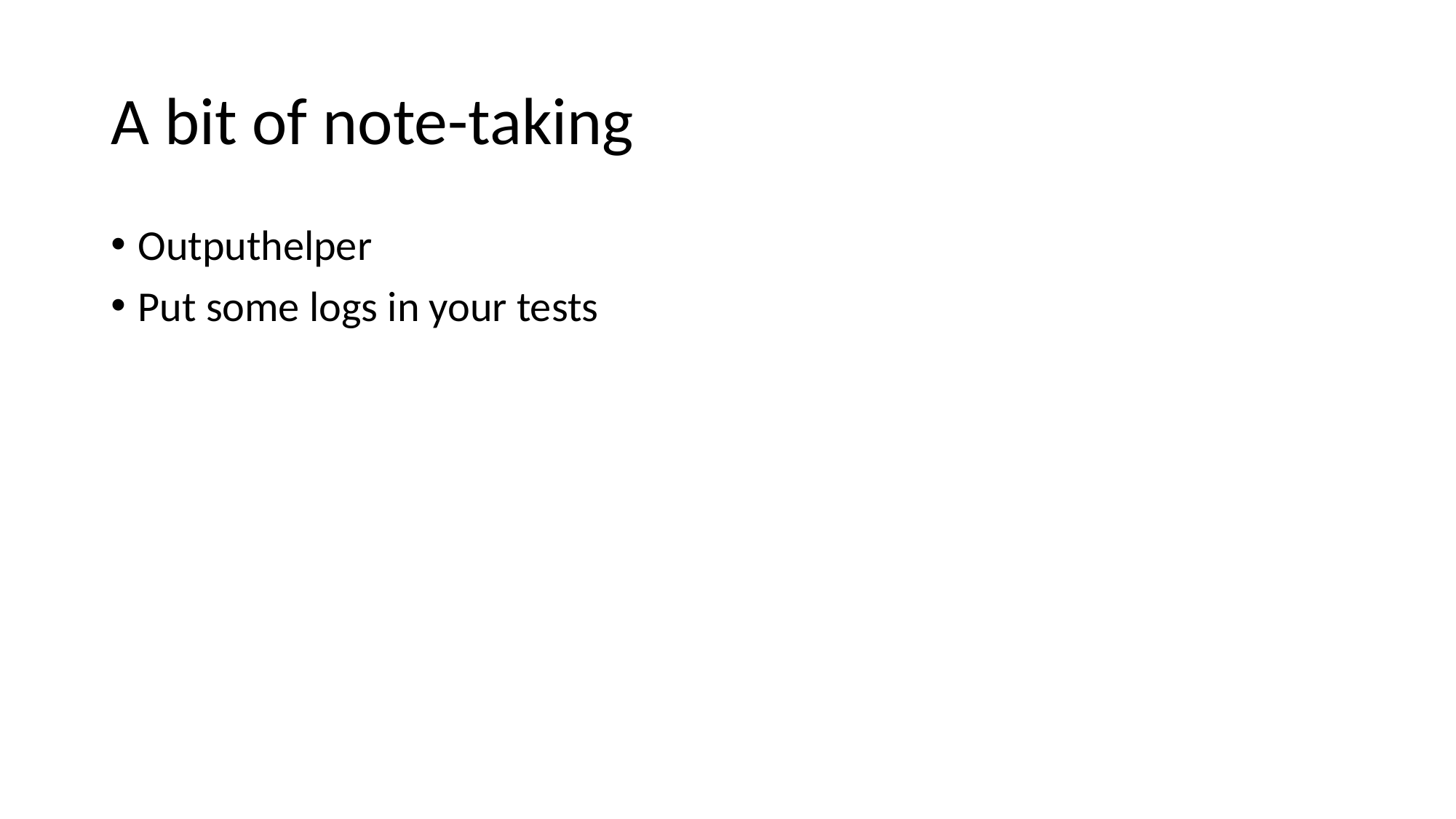

# A bit of note-taking
Outputhelper
Put some logs in your tests